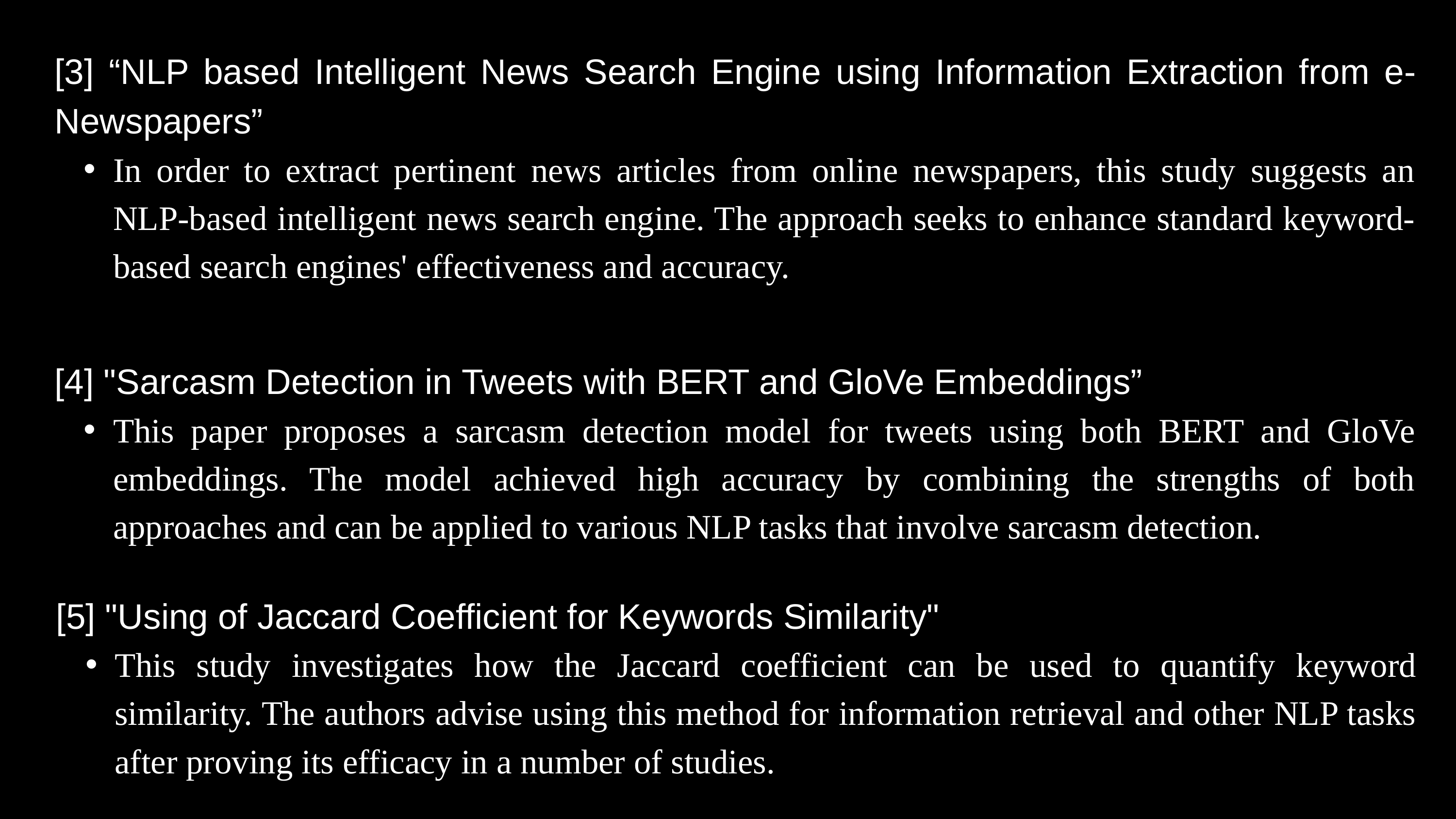

[3] “NLP based Intelligent News Search Engine using Information Extraction from e-Newspapers”
In order to extract pertinent news articles from online newspapers, this study suggests an NLP-based intelligent news search engine. The approach seeks to enhance standard keyword-based search engines' effectiveness and accuracy.

[4] "Sarcasm Detection in Tweets with BERT and GloVe Embeddings”
This paper proposes a sarcasm detection model for tweets using both BERT and GloVe embeddings. The model achieved high accuracy by combining the strengths of both approaches and can be applied to various NLP tasks that involve sarcasm detection.

[5] "Using of Jaccard Coefficient for Keywords Similarity"
This study investigates how the Jaccard coefficient can be used to quantify keyword similarity. The authors advise using this method for information retrieval and other NLP tasks after proving its efficacy in a number of studies.